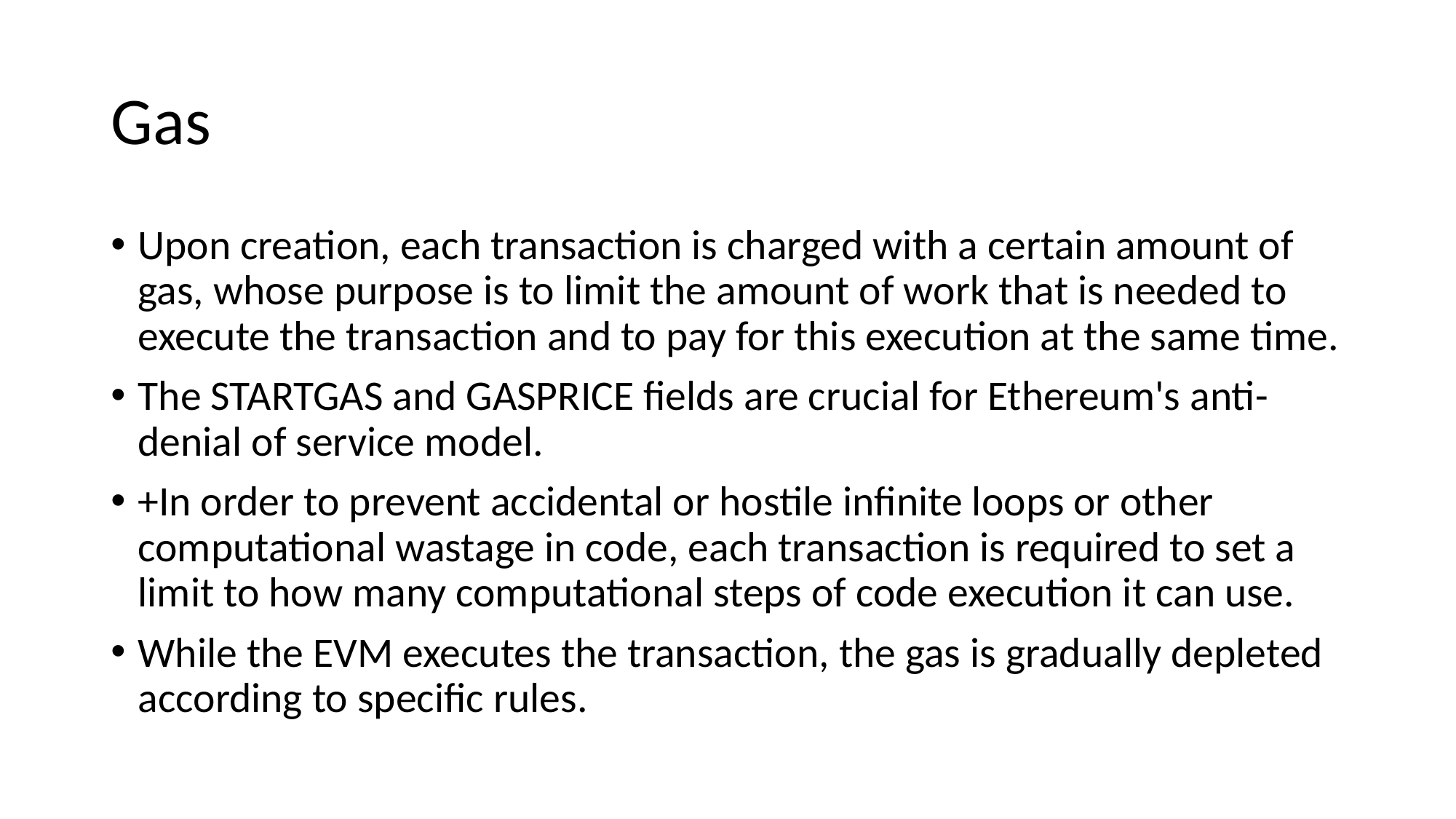

# Gas
Upon creation, each transaction is charged with a certain amount of gas, whose purpose is to limit the amount of work that is needed to execute the transaction and to pay for this execution at the same time.
The STARTGAS and GASPRICE fields are crucial for Ethereum's anti-denial of service model.
+In order to prevent accidental or hostile infinite loops or other computational wastage in code, each transaction is required to set a limit to how many computational steps of code execution it can use.
While the EVM executes the transaction, the gas is gradually depleted according to specific rules.